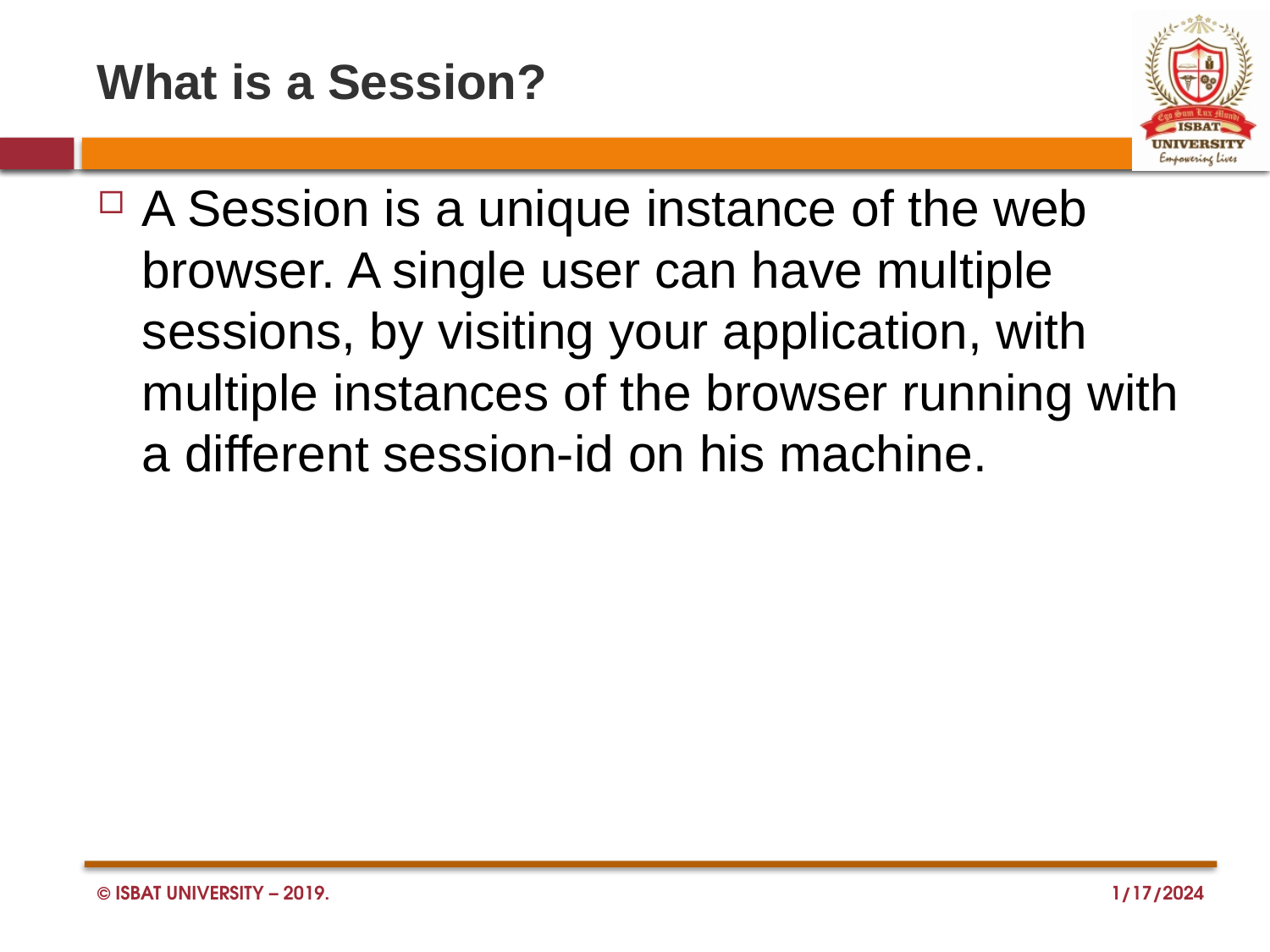

# What is a Session?
A Session is a unique instance of the web browser. A single user can have multiple sessions, by visiting your application, with multiple instances of the browser running with a different session-id on his machine.